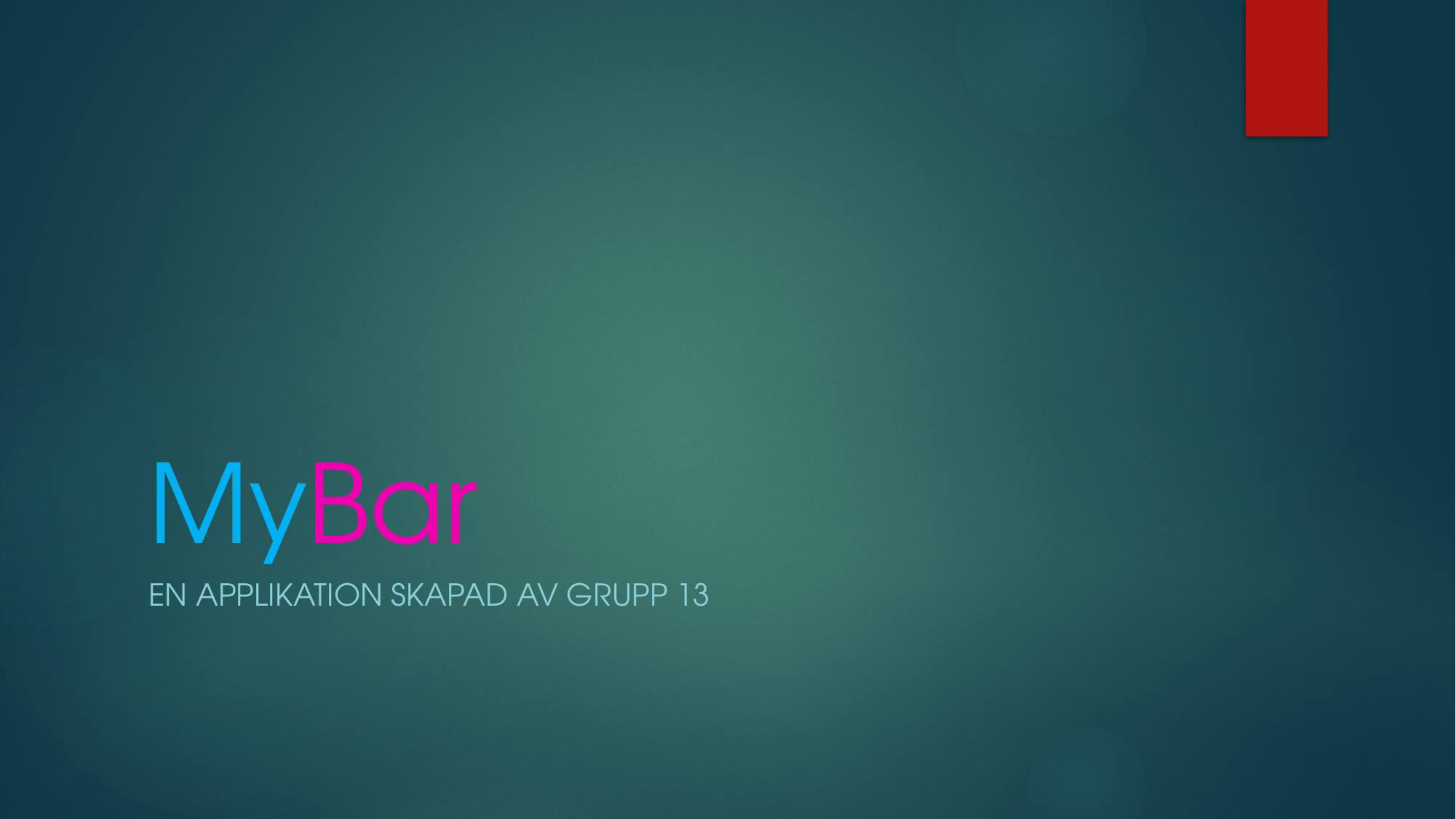

# MyBar
En applikation skapad av Grupp 13